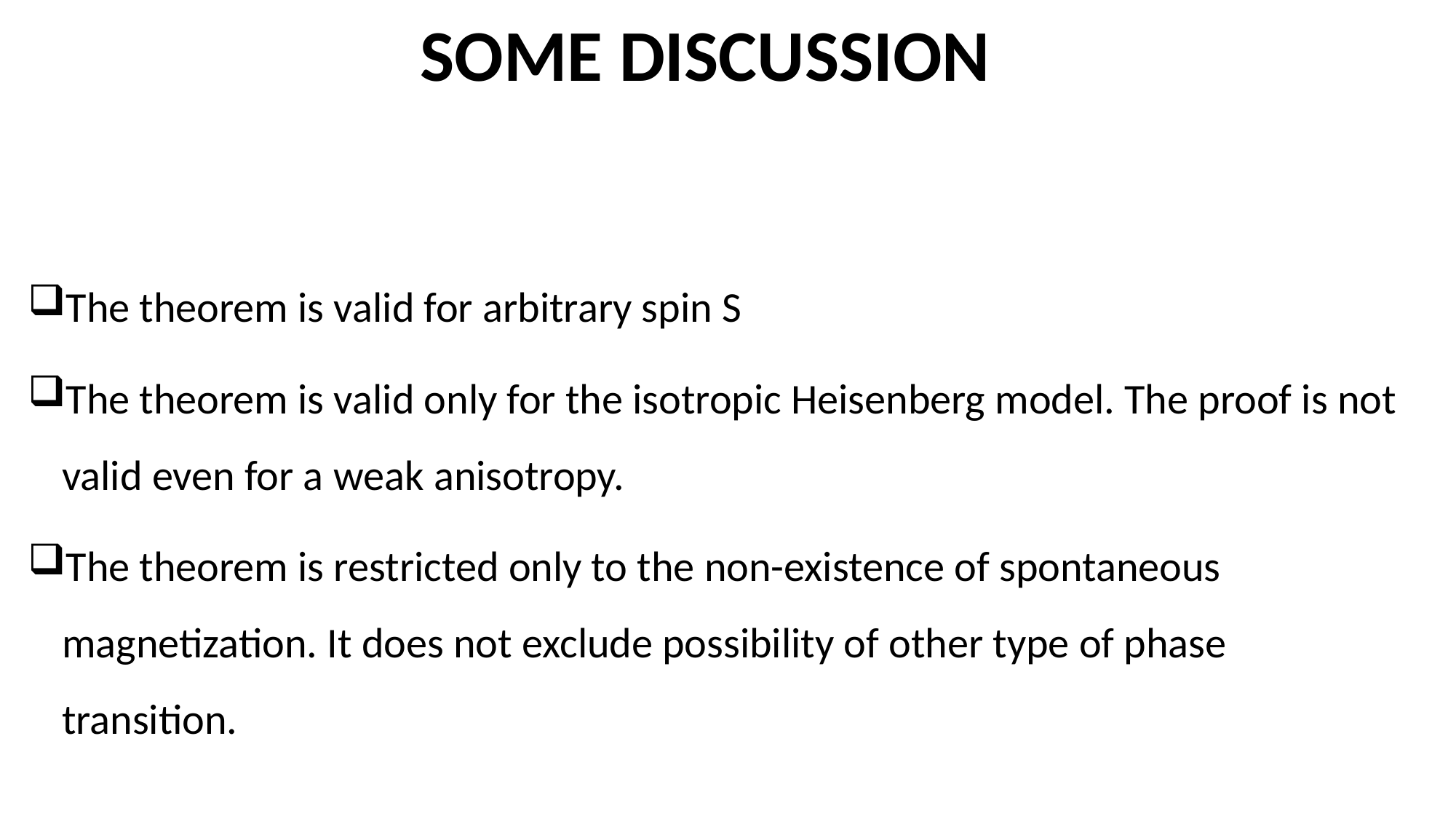

# SOME DISCUSSION

The theorem is valid for arbitrary spin S
The theorem is valid only for the isotropic Heisenberg model. The proof is not valid even for a weak anisotropy.
The theorem is restricted only to the non-existence of spontaneous magnetization. It does not exclude possibility of other type of phase transition.